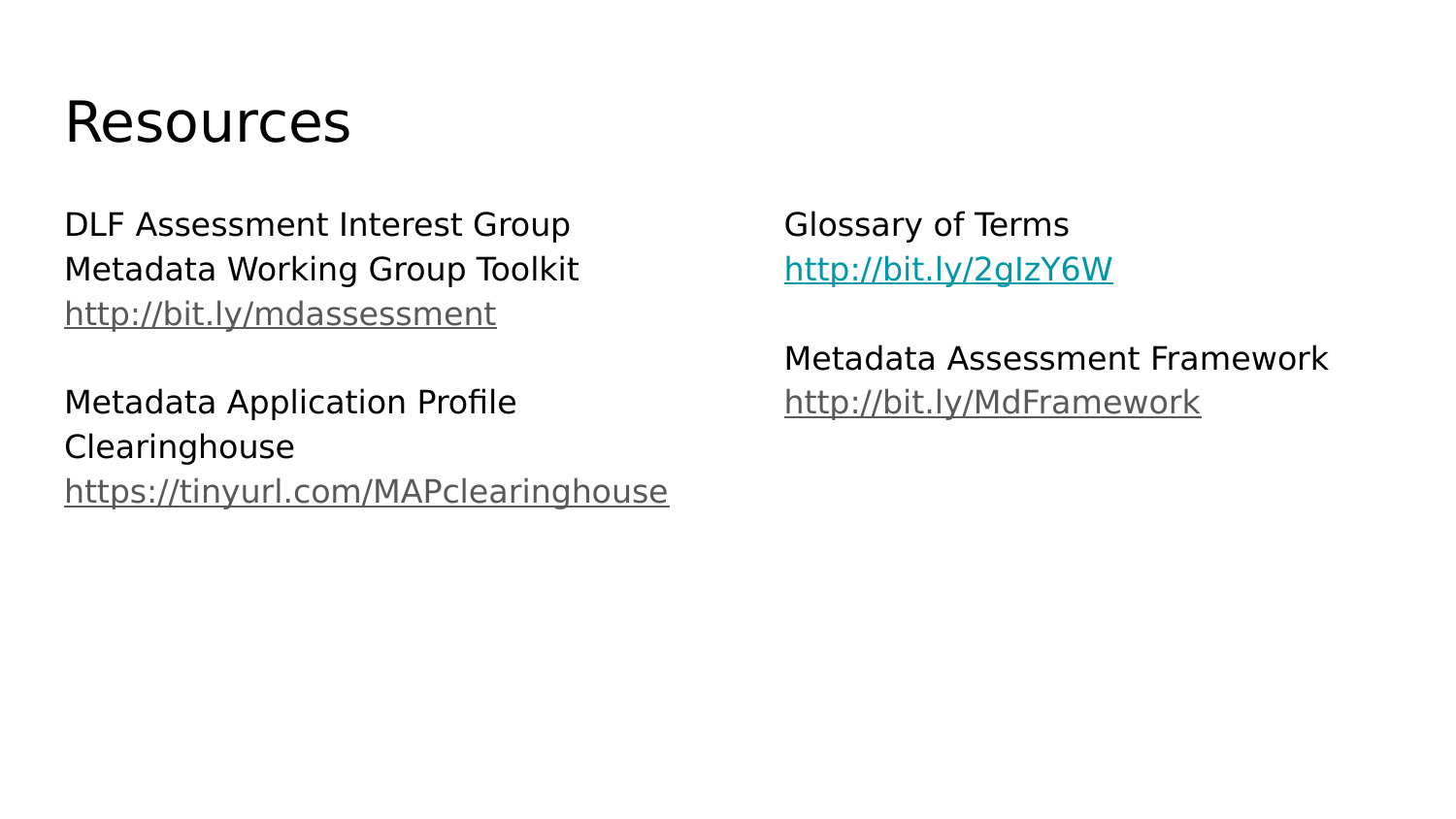

# Resources
DLF Assessment Interest Group Metadata Working Group Toolkit
http://bit.ly/mdassessment

Metadata Application Profile Clearinghouse
https://tinyurl.com/MAPclearinghouse
Glossary of Terms http://bit.ly/2gIzY6W

Metadata Assessment Framework
http://bit.ly/MdFramework